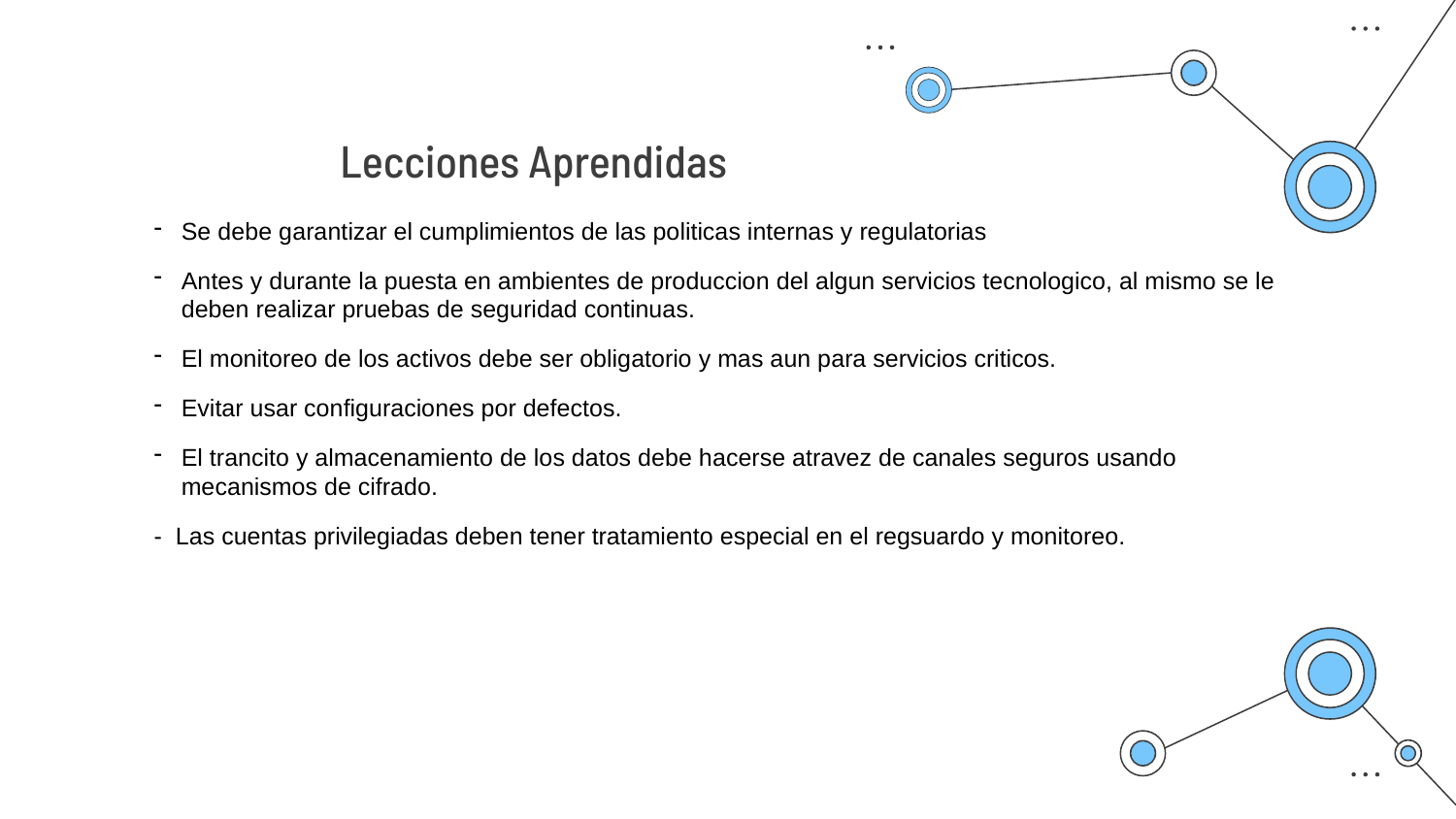

# Lecciones Aprendidas
Se debe garantizar el cumplimientos de las politicas internas y regulatorias
Antes y durante la puesta en ambientes de produccion del algun servicios tecnologico, al mismo se le deben realizar pruebas de seguridad continuas.
El monitoreo de los activos debe ser obligatorio y mas aun para servicios criticos.
Evitar usar configuraciones por defectos.
El trancito y almacenamiento de los datos debe hacerse atravez de canales seguros usando mecanismos de cifrado.
-  Las cuentas privilegiadas deben tener tratamiento especial en el regsuardo y monitoreo.